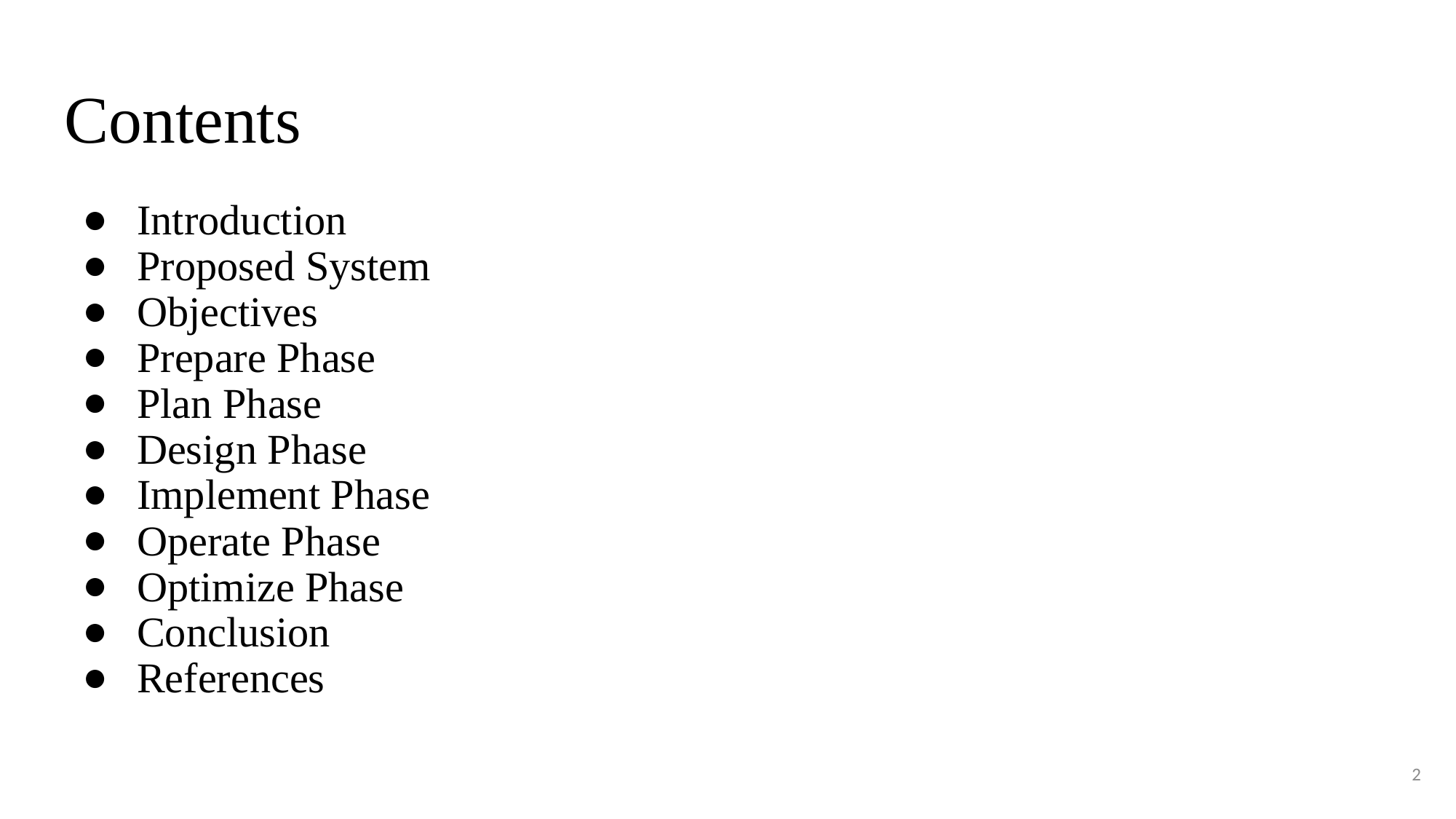

# Contents
Introduction
Proposed System
Objectives
Prepare Phase
Plan Phase
Design Phase
Implement Phase
Operate Phase
Optimize Phase
Conclusion
References
2